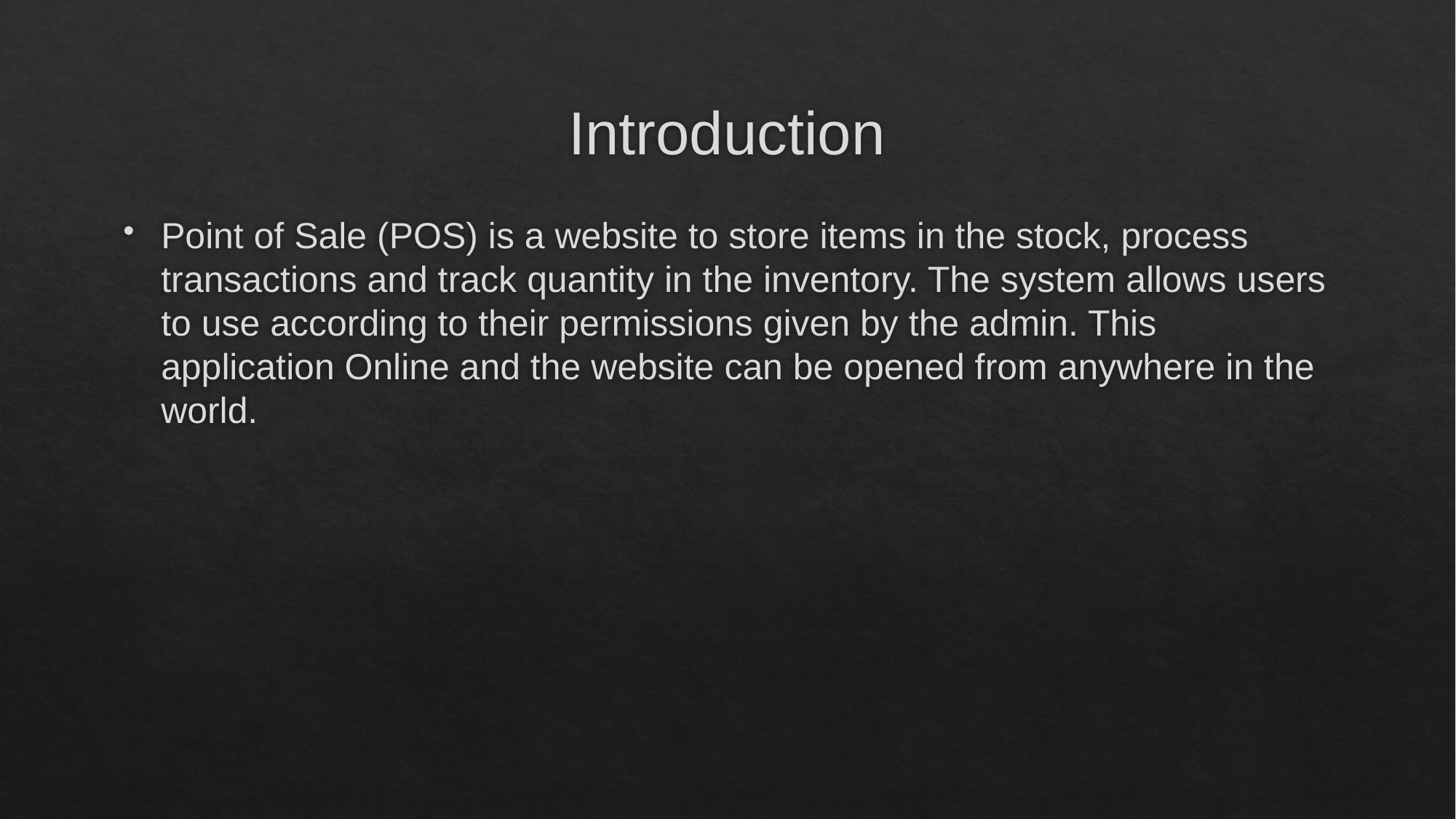

# Introduction
Point of Sale (POS) is a website to store items in the stock, process transactions and track quantity in the inventory. The system allows users to use according to their permissions given by the admin. This application Online and the website can be opened from anywhere in the world.